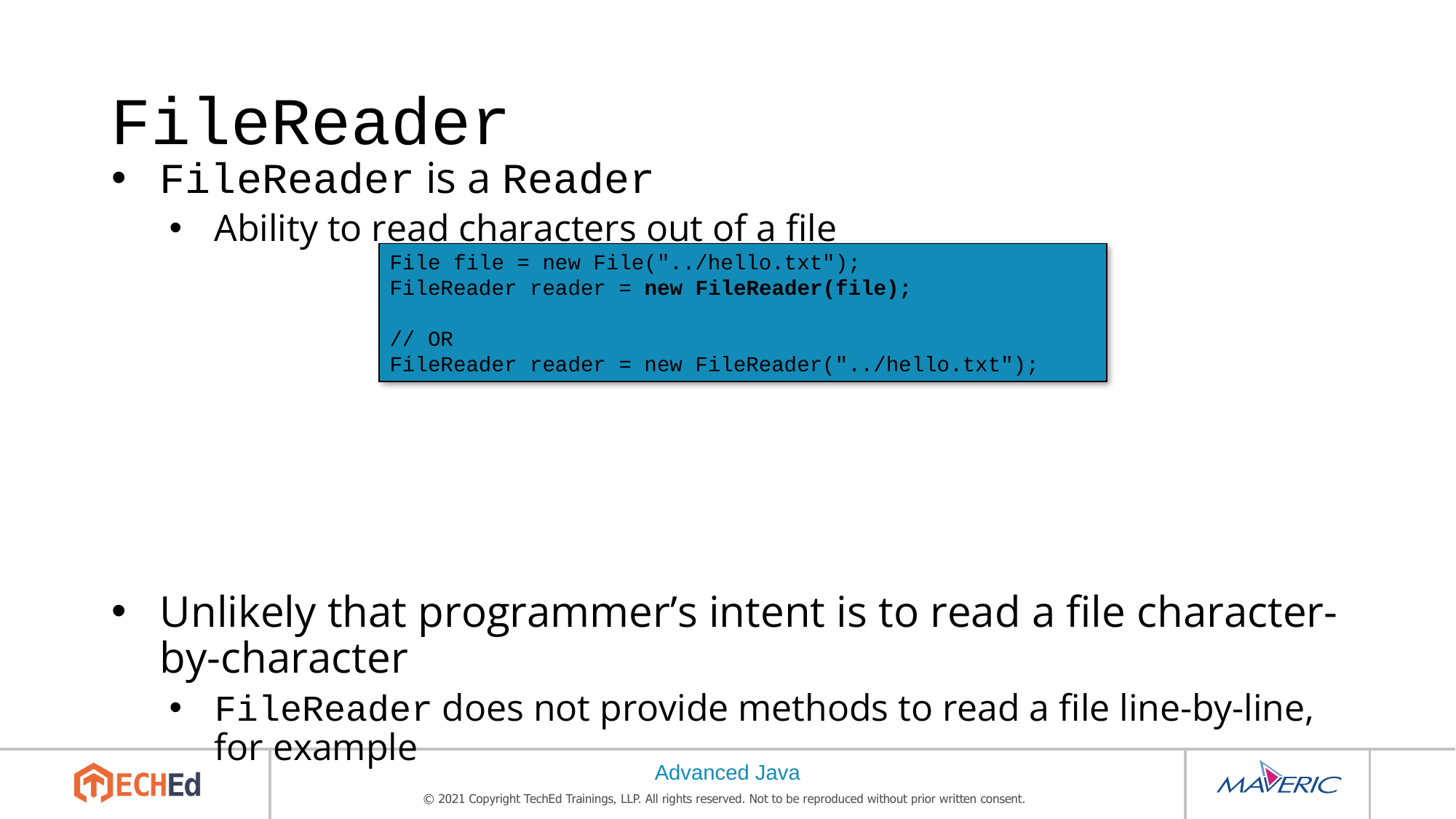

# FileReader
FileReader is a Reader
Ability to read characters out of a file

Unlikely that programmer’s intent is to read a file character-by-character
FileReader does not provide methods to read a file line-by-line, for example
File file = new File("../hello.txt");
FileReader reader = new FileReader(file);

// OR
FileReader reader = new FileReader("../hello.txt");